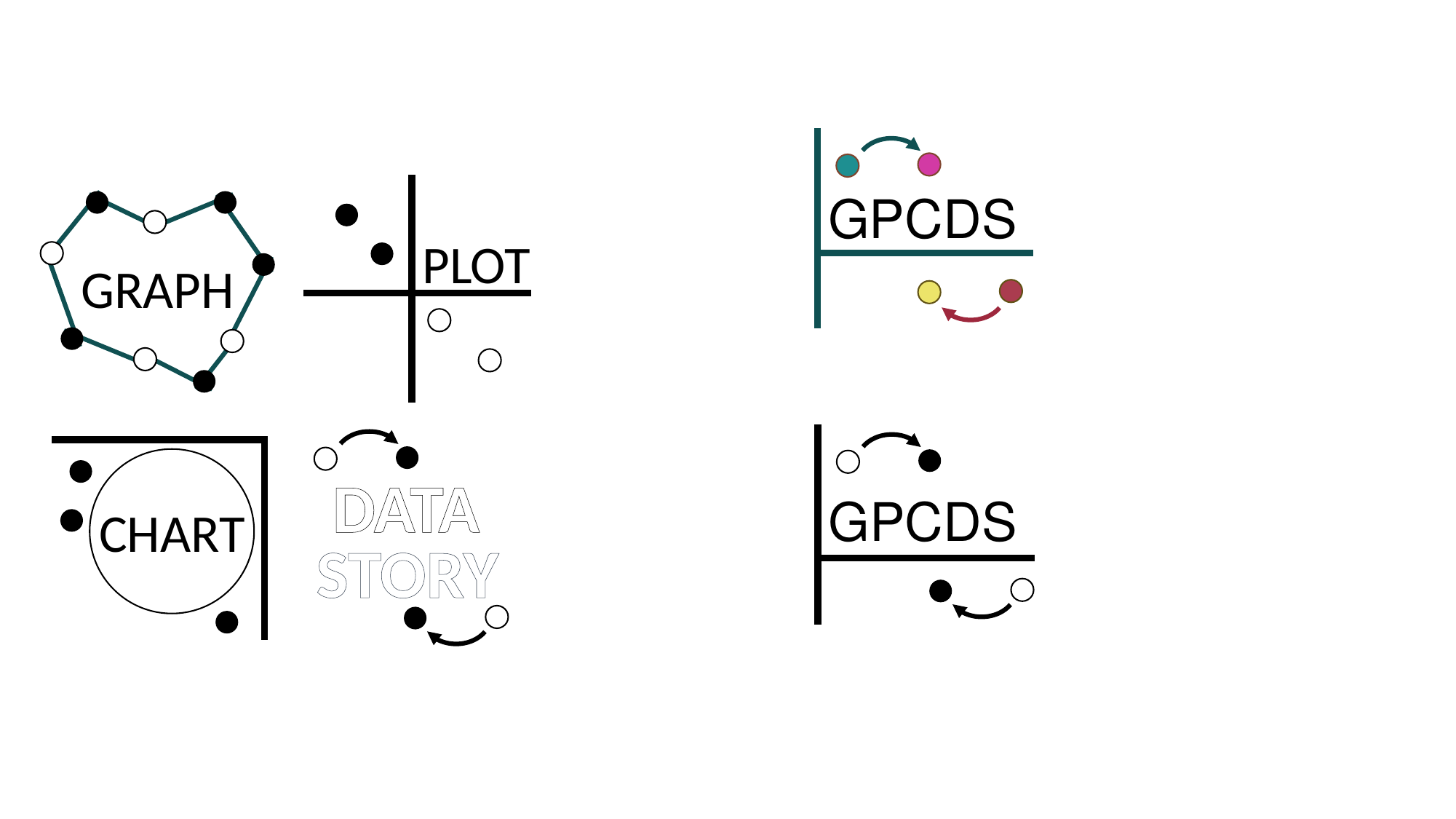

GPCDS

PLOT

GRAPH

CHART

DATA

GPCDS

STORY